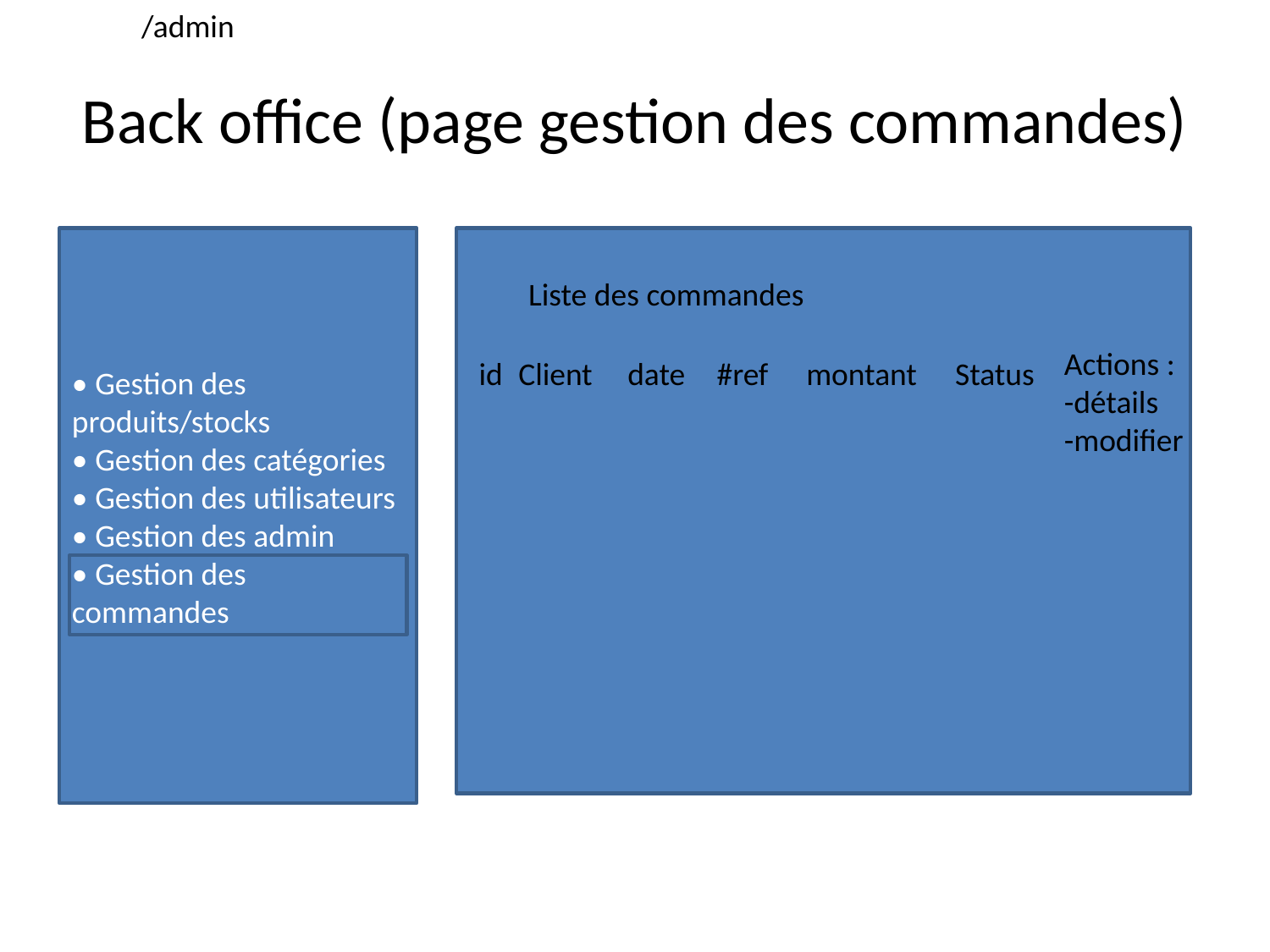

/admin
# Back office (page gestion des commandes)
• Gestion des produits/stocks
• Gestion des catégories
• Gestion des utilisateurs
• Gestion des admin
• Gestion des commandes

Liste des commandes
Actions :
-détails
-modifier
id
Client
date
#ref
montant
Status